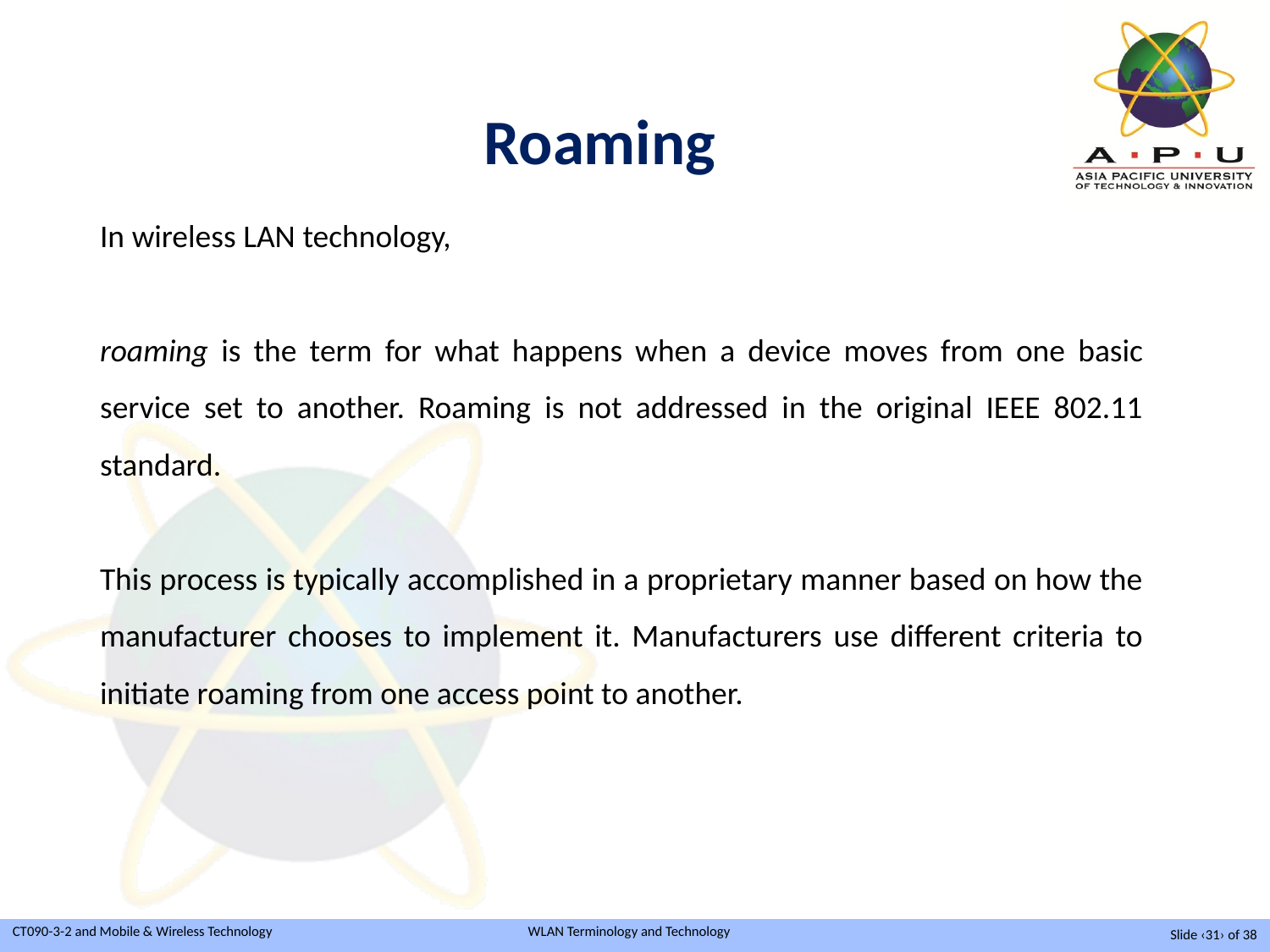

Roaming
In wireless LAN technology,

roaming is the term for what happens when a device moves from one basic service set to another. Roaming is not addressed in the original IEEE 802.11 standard.

This process is typically accomplished in a proprietary manner based on how the manufacturer chooses to implement it. Manufacturers use different criteria to initiate roaming from one access point to another.

Slide ‹31› of 38